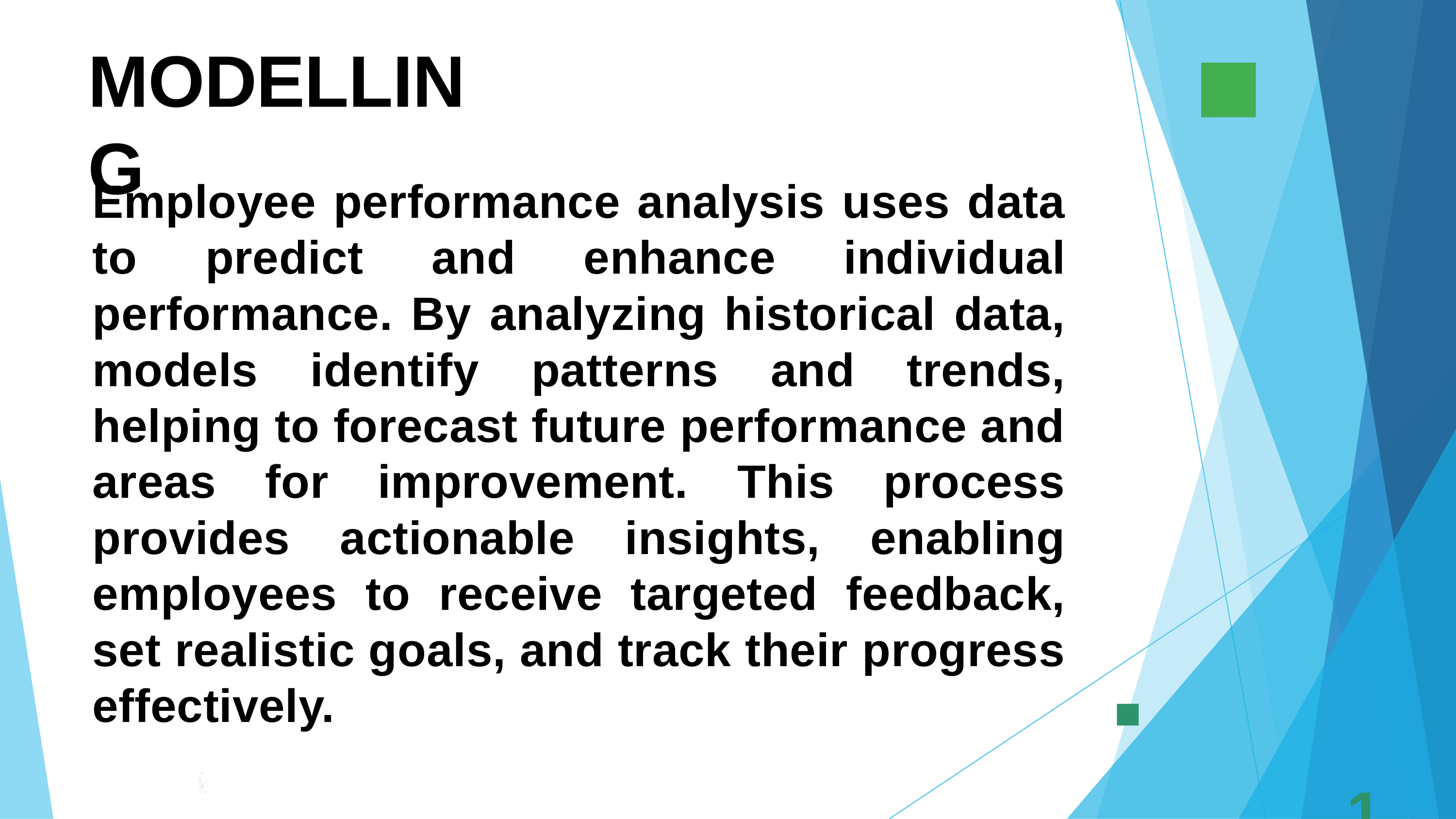

MODELLING

Employee performance analysis uses data to predict and enhance individual performance. By analyzing historical data, models identify patterns and trends, helping to forecast future performance and areas for improvement. This process provides actionable insights, enabling employees to receive targeted feedback, set realistic goals, and track their progress effectively.

10